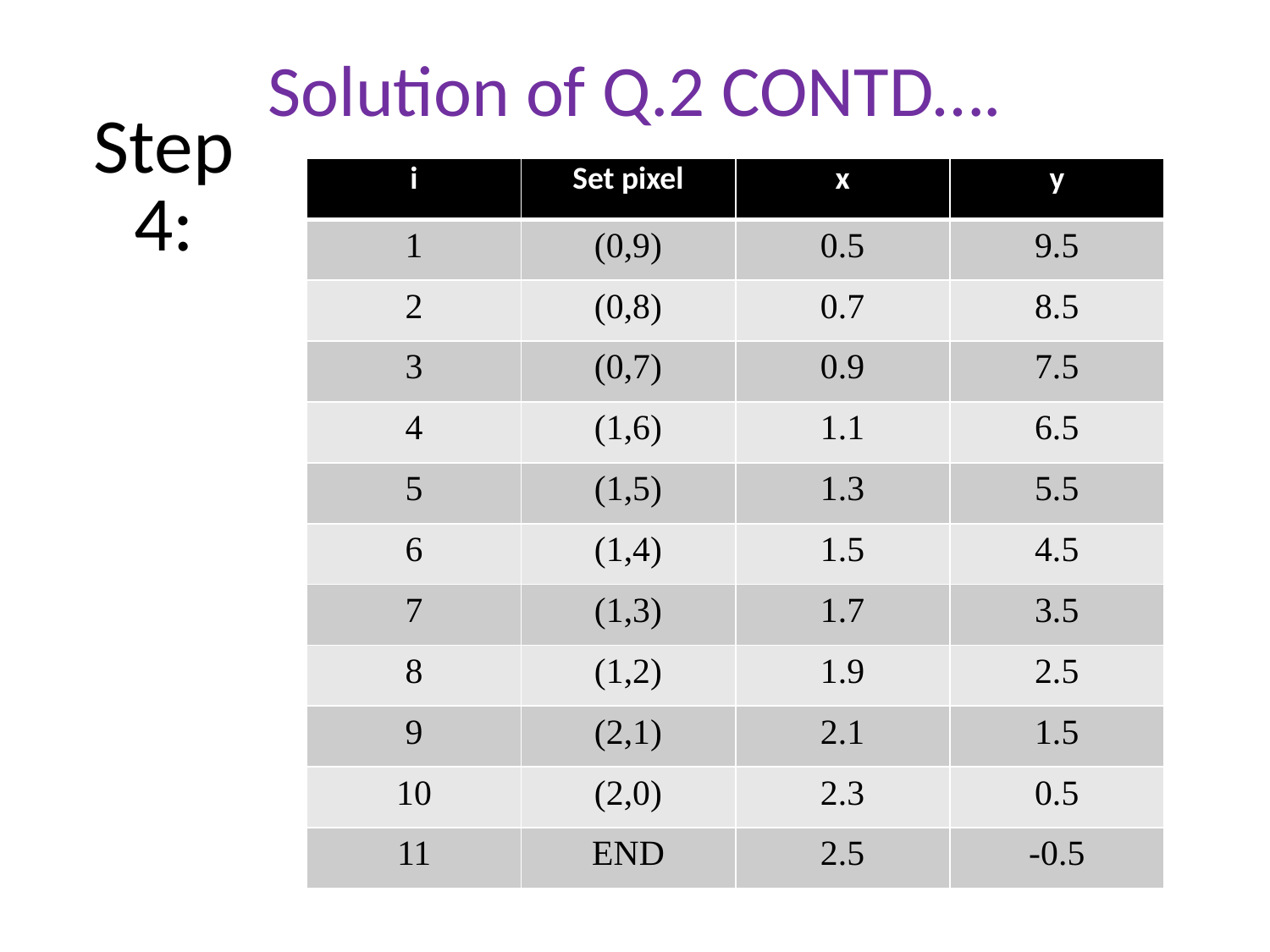

# Solution of Q.2 CONTD….
Step 4:
| i | Set pixel | x | y |
| --- | --- | --- | --- |
| 1 | (0,9) | 0.5 | 9.5 |
| 2 | (0,8) | 0.7 | 8.5 |
| 3 | (0,7) | 0.9 | 7.5 |
| 4 | (1,6) | 1.1 | 6.5 |
| 5 | (1,5) | 1.3 | 5.5 |
| 6 | (1,4) | 1.5 | 4.5 |
| 7 | (1,3) | 1.7 | 3.5 |
| 8 | (1,2) | 1.9 | 2.5 |
| 9 | (2,1) | 2.1 | 1.5 |
| 10 | (2,0) | 2.3 | 0.5 |
| 11 | END | 2.5 | -0.5 |